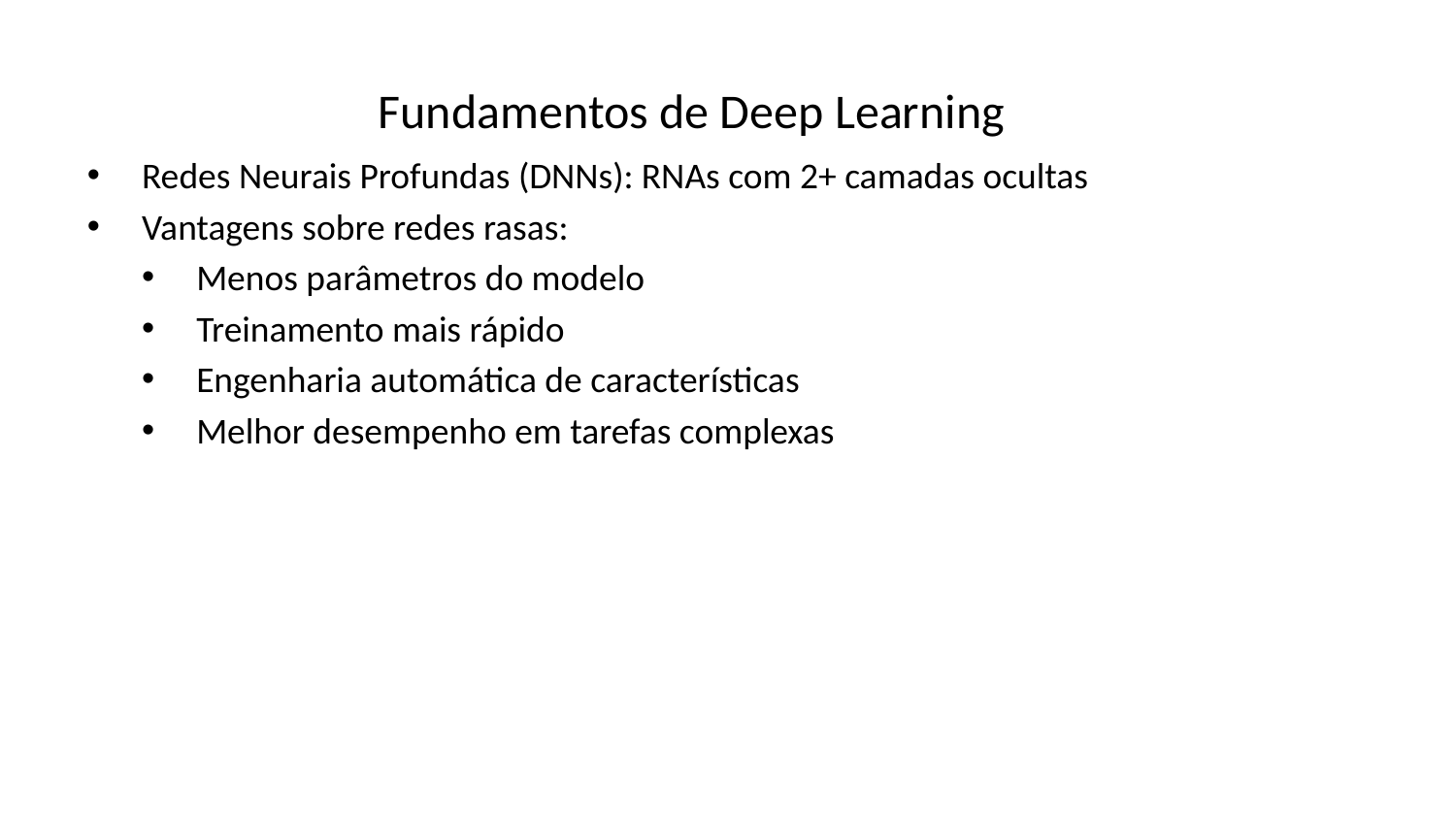

Fundamentos de Deep Learning
Redes Neurais Profundas (DNNs): RNAs com 2+ camadas ocultas
Vantagens sobre redes rasas:
Menos parâmetros do modelo
Treinamento mais rápido
Engenharia automática de características
Melhor desempenho em tarefas complexas